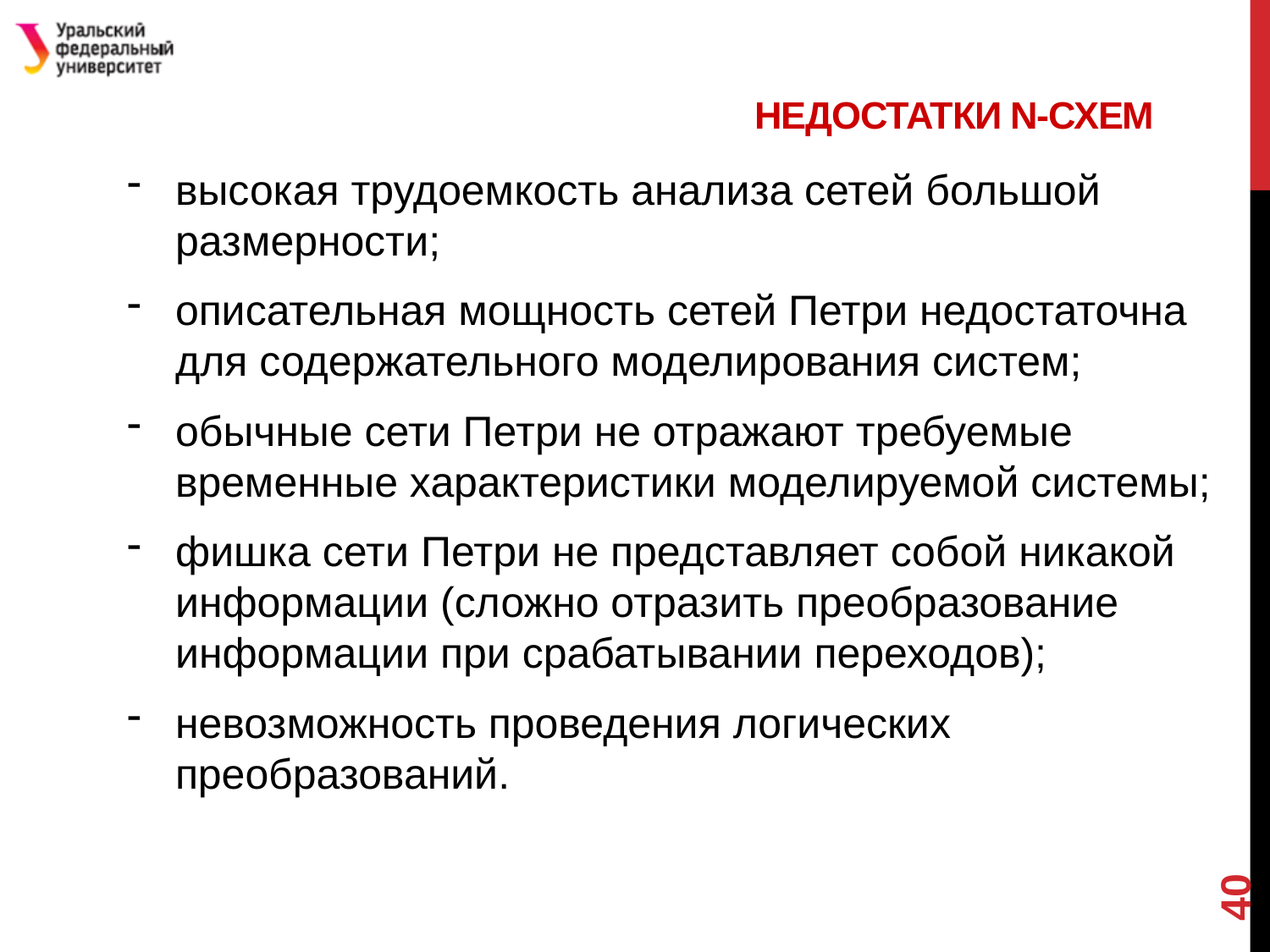

# недостатки N-схем
высокая трудоемкость анализа сетей большой размерности;
описательная мощность сетей Петри недостаточна для содержательного моделирования систем;
обычные сети Петри не отражают требуемые временные характеристики моделируемой системы;
фишка сети Петри не представляет собой никакой информации (сложно отразить преобразование информации при срабатывании переходов);
невозможность проведения логических преобразований.
40